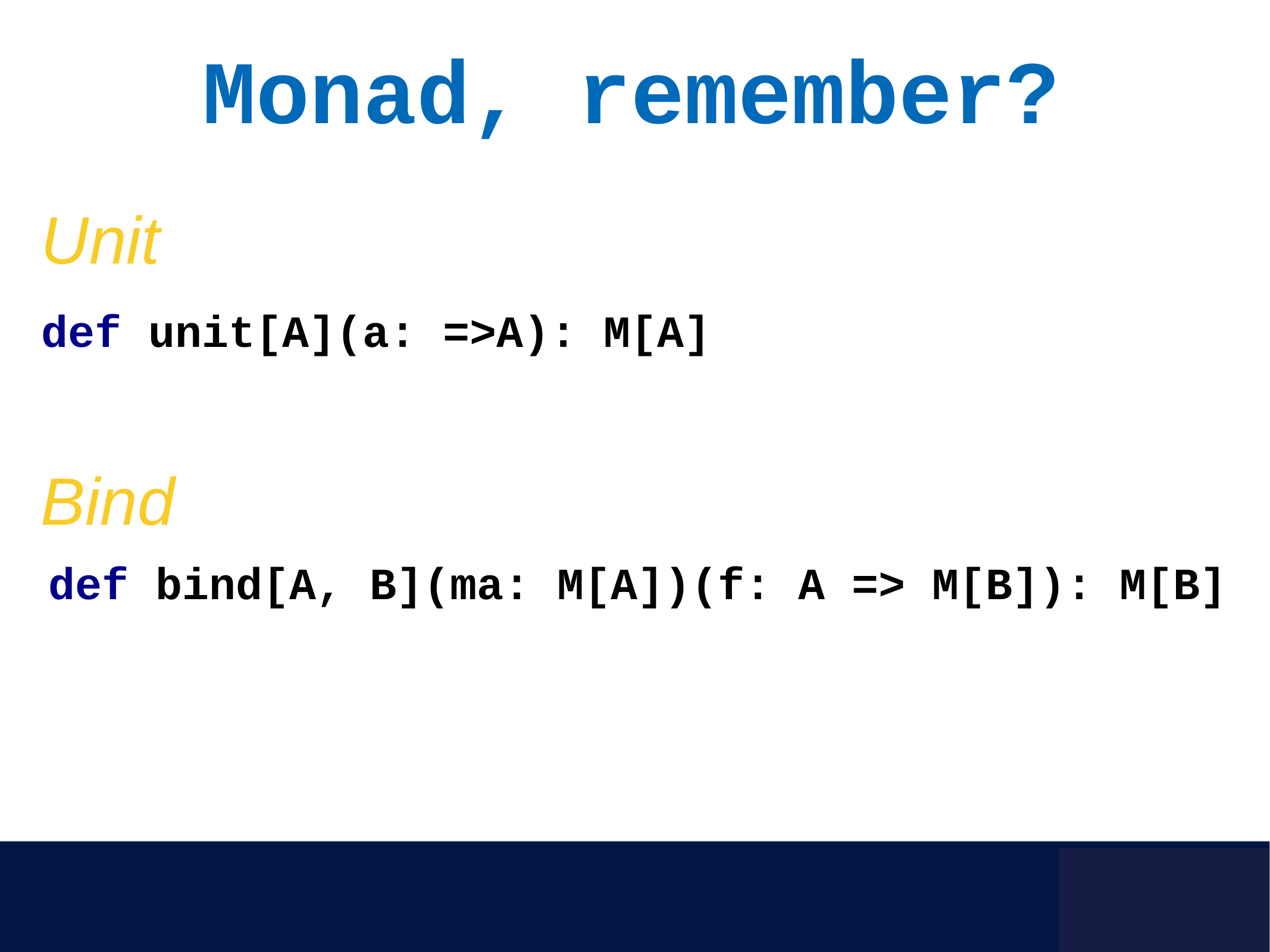

Monad, remember?
Unit
def unit[A](a: =>A): M[A]
Bind
def bind[A, B](ma: M[A])(f: A => M[B]): M[B]